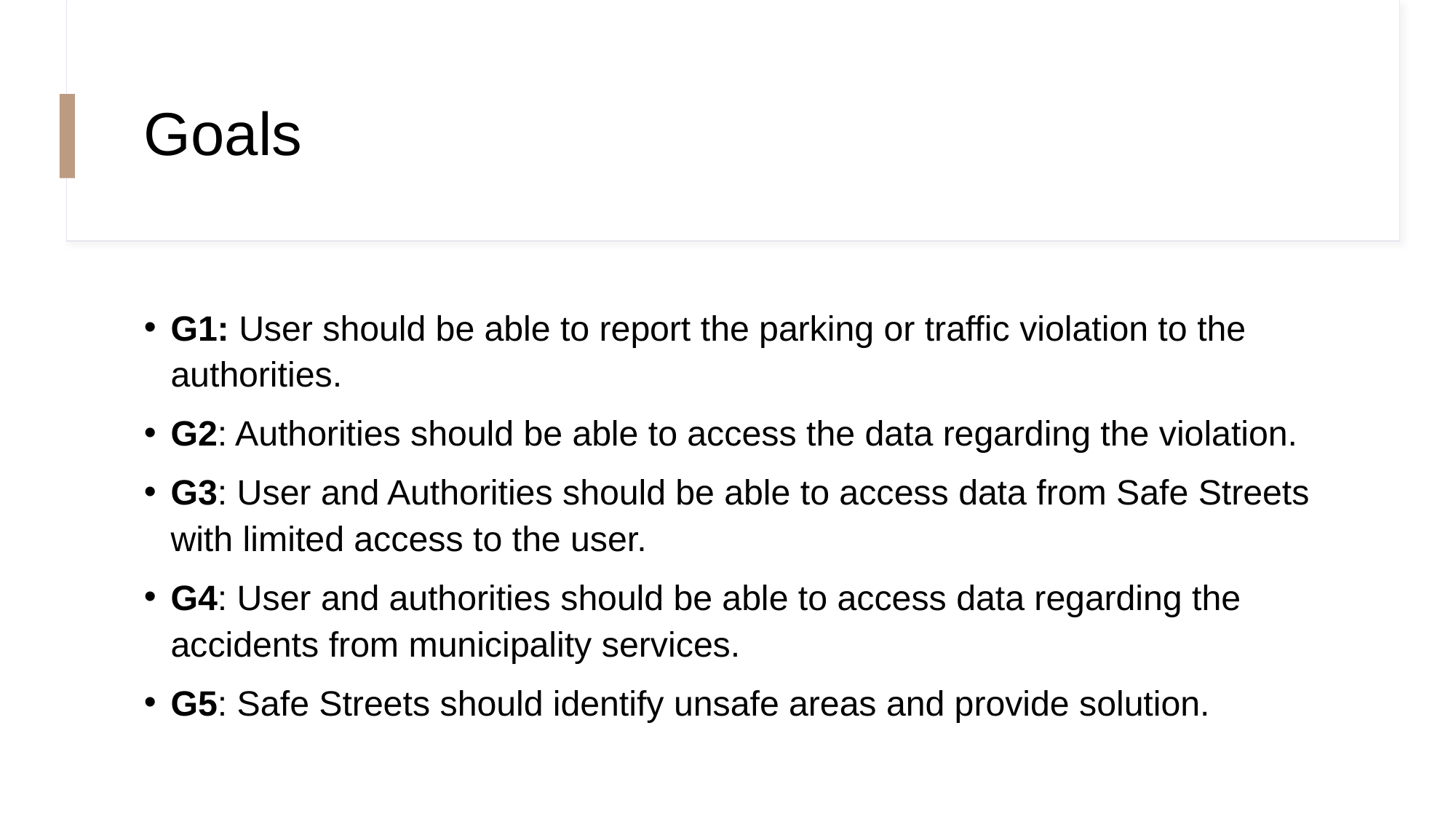

# Goals
G1: User should be able to report the parking or traffic violation to the authorities.
G2: Authorities should be able to access the data regarding the violation.
G3: User and Authorities should be able to access data from Safe Streets with limited access to the user.
G4: User and authorities should be able to access data regarding the accidents from municipality services.
G5: Safe Streets should identify unsafe areas and provide solution.